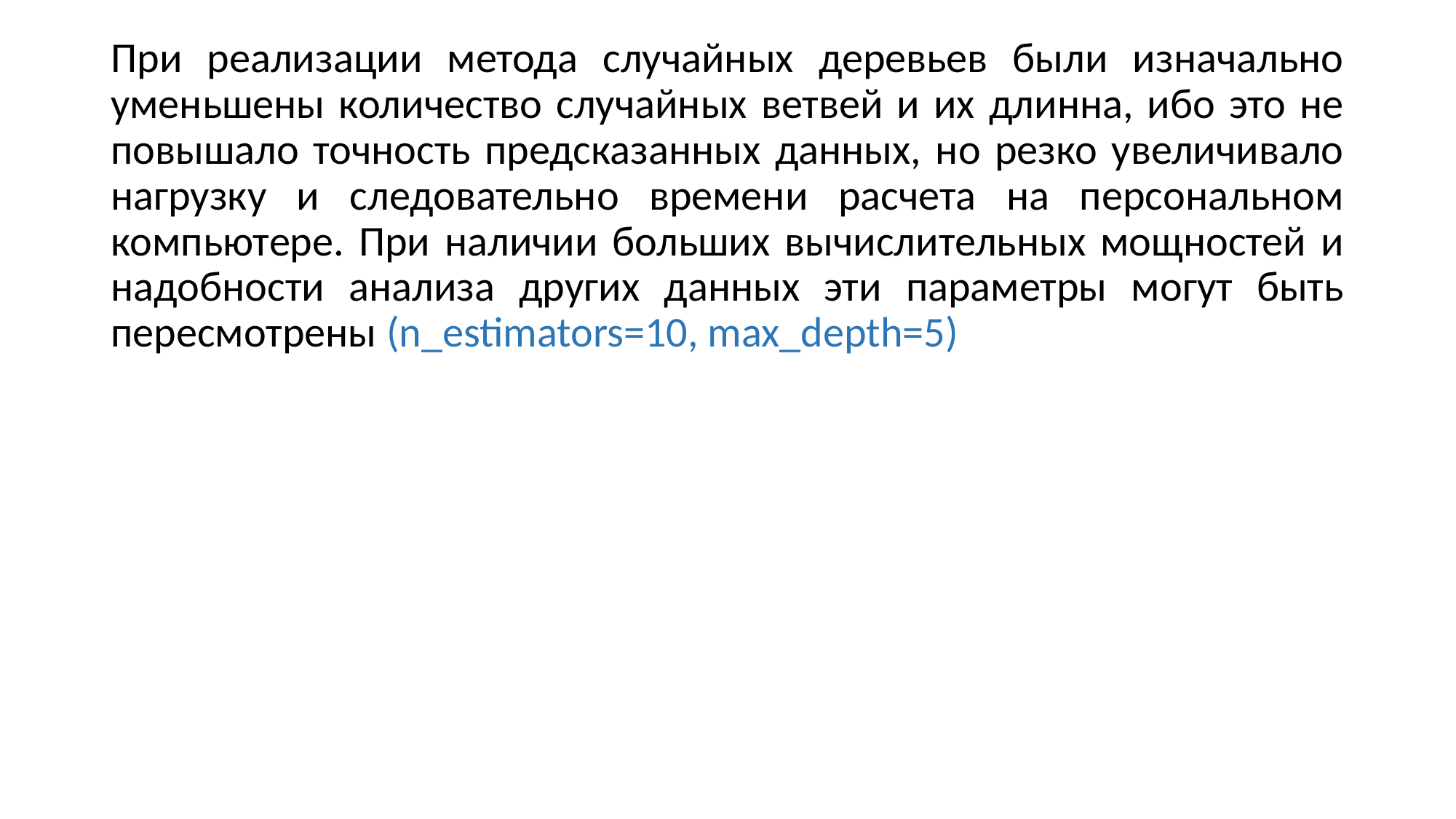

При реализации метода случайных деревьев были изначально уменьшены количество случайных ветвей и их длинна, ибо это не повышало точность предсказанных данных, но резко увеличивало нагрузку и следовательно времени расчета на персональном компьютере. При наличии больших вычислительных мощностей и надобности анализа других данных эти параметры могут быть пересмотрены (n_estimators=10, max_depth=5)